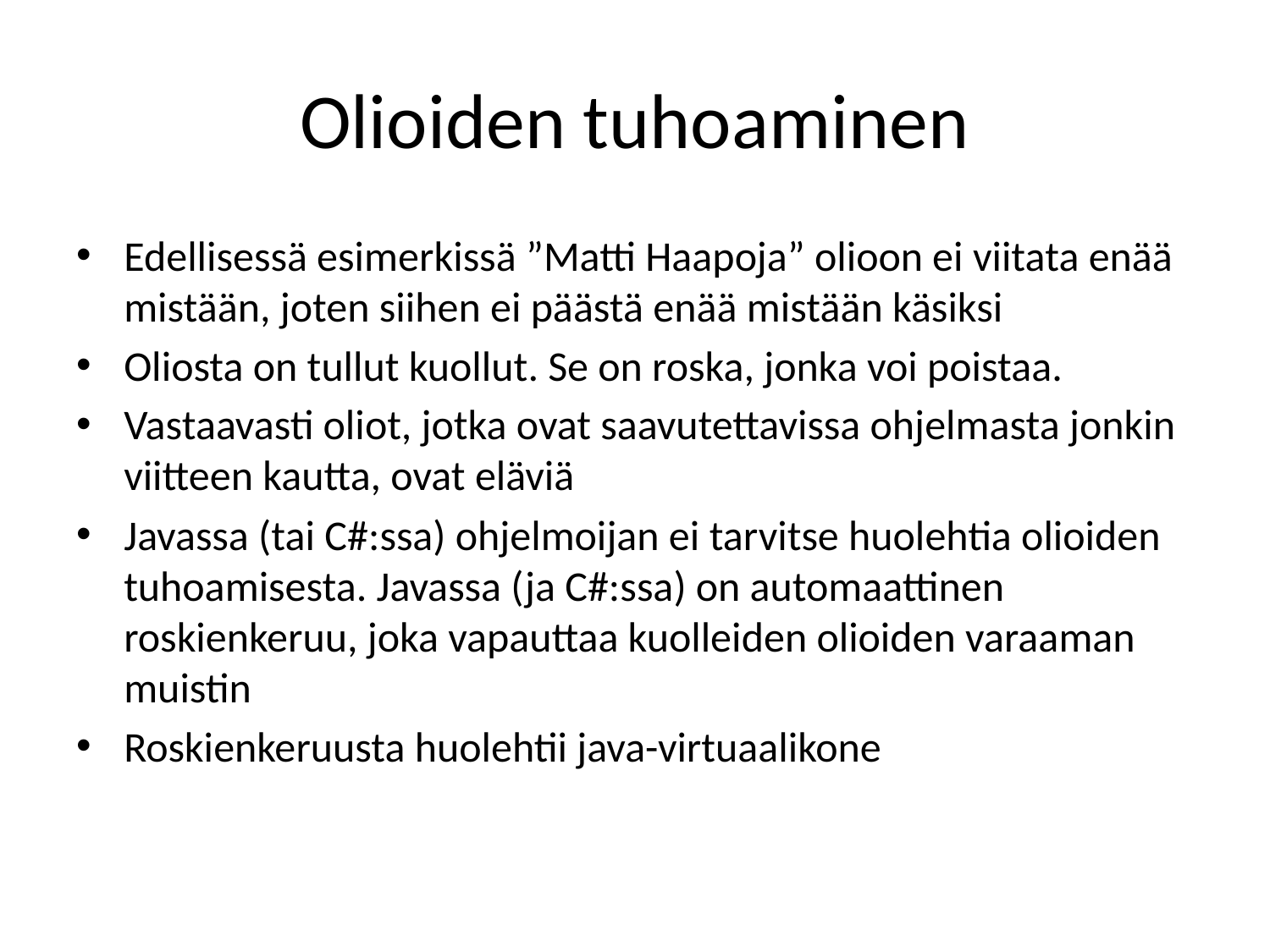

# Olioiden tuhoaminen
Edellisessä esimerkissä ”Matti Haapoja” olioon ei viitata enää mistään, joten siihen ei päästä enää mistään käsiksi
Oliosta on tullut kuollut. Se on roska, jonka voi poistaa.
Vastaavasti oliot, jotka ovat saavutettavissa ohjelmasta jonkin viitteen kautta, ovat eläviä
Javassa (tai C#:ssa) ohjelmoijan ei tarvitse huolehtia olioiden tuhoamisesta. Javassa (ja C#:ssa) on automaattinen roskienkeruu, joka vapauttaa kuolleiden olioiden varaaman muistin
Roskienkeruusta huolehtii java-virtuaalikone